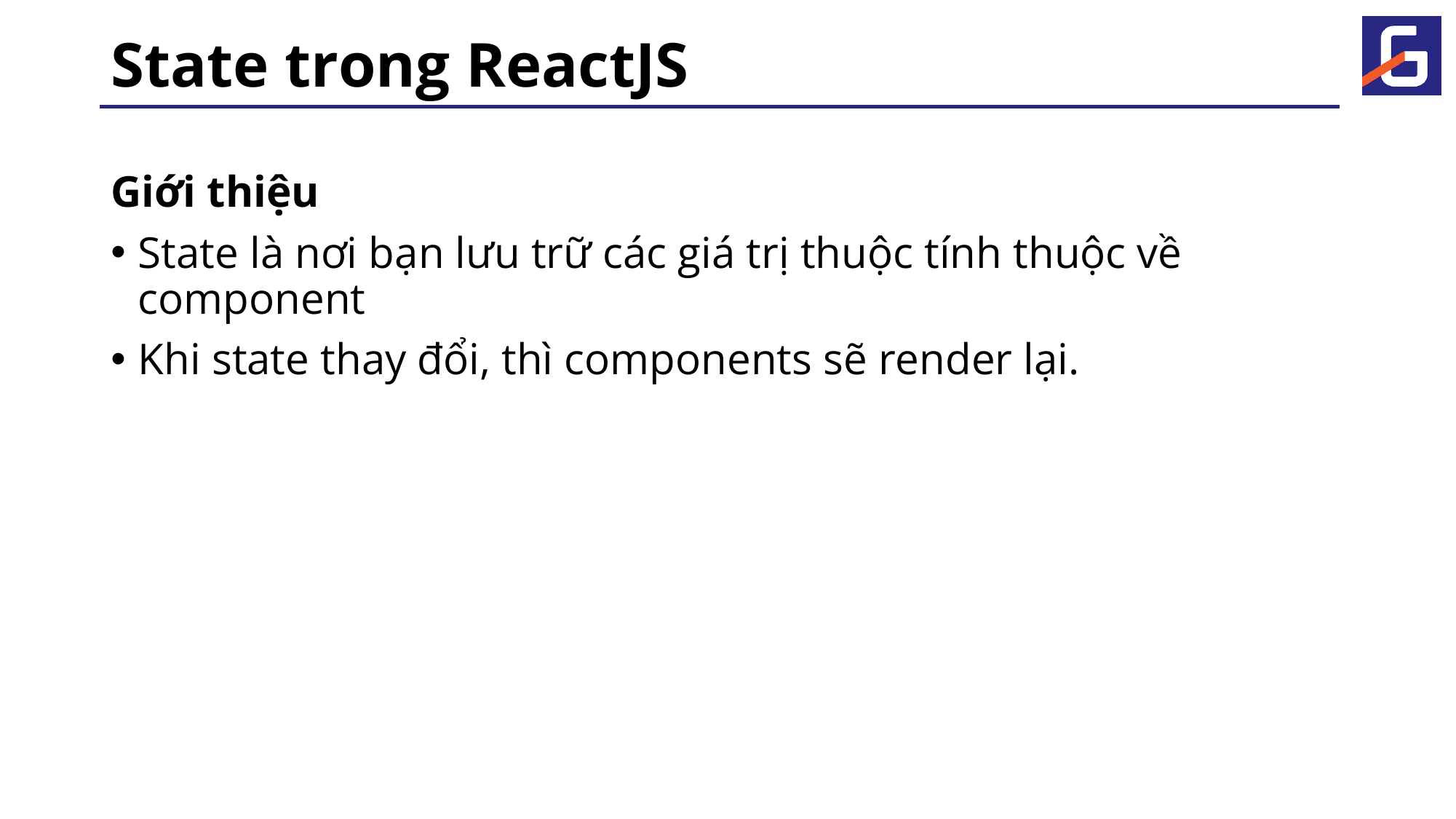

# State trong ReactJS
Giới thiệu
State là nơi bạn lưu trữ các giá trị thuộc tính thuộc về component
Khi state thay đổi, thì components sẽ render lại.